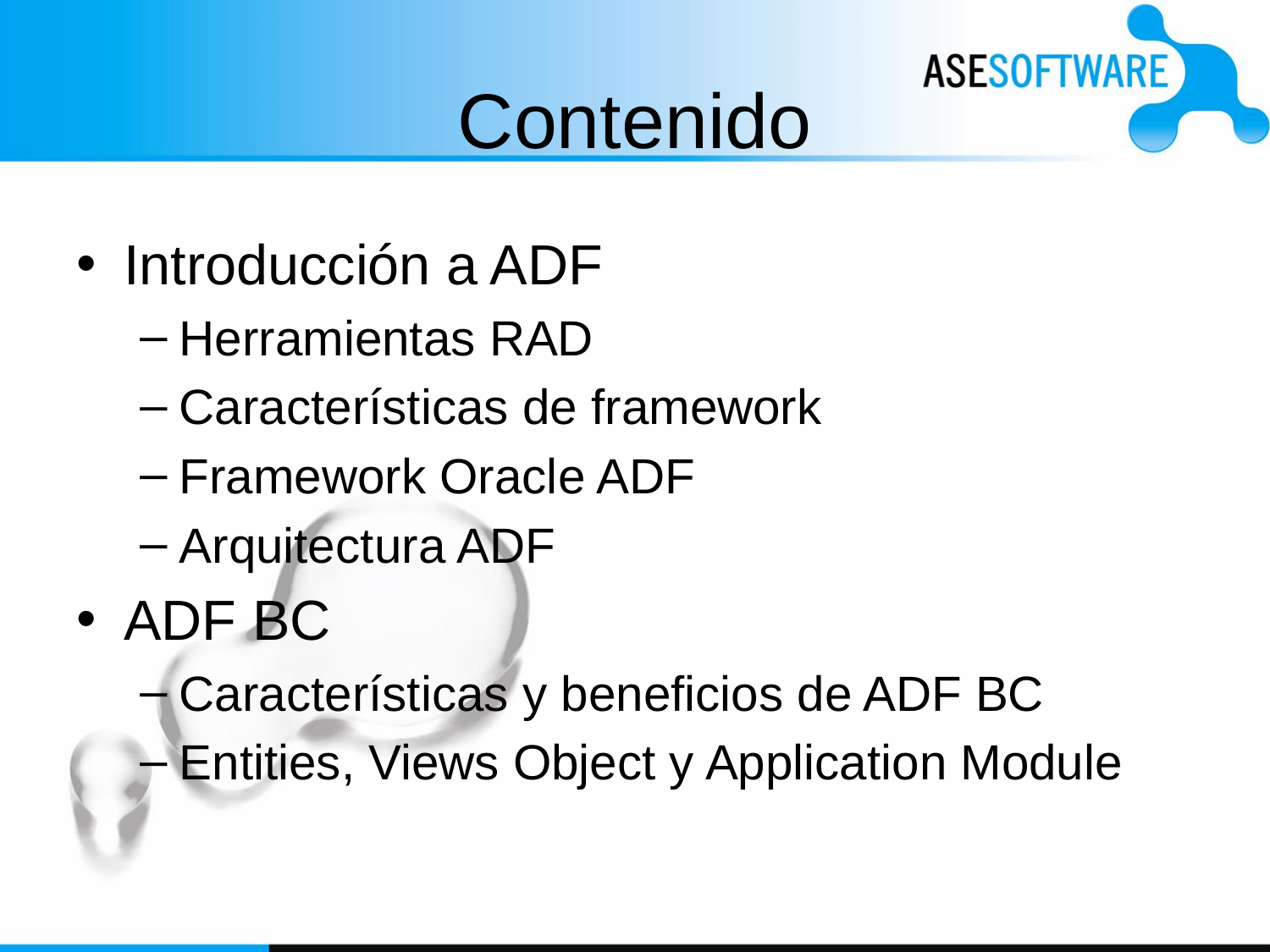

# Contenido
Introducción a ADF
Herramientas RAD
Características de framework
Framework Oracle ADF
Arquitectura ADF
ADF BC
Características y beneficios de ADF BC
Entities, Views Object y Application Module